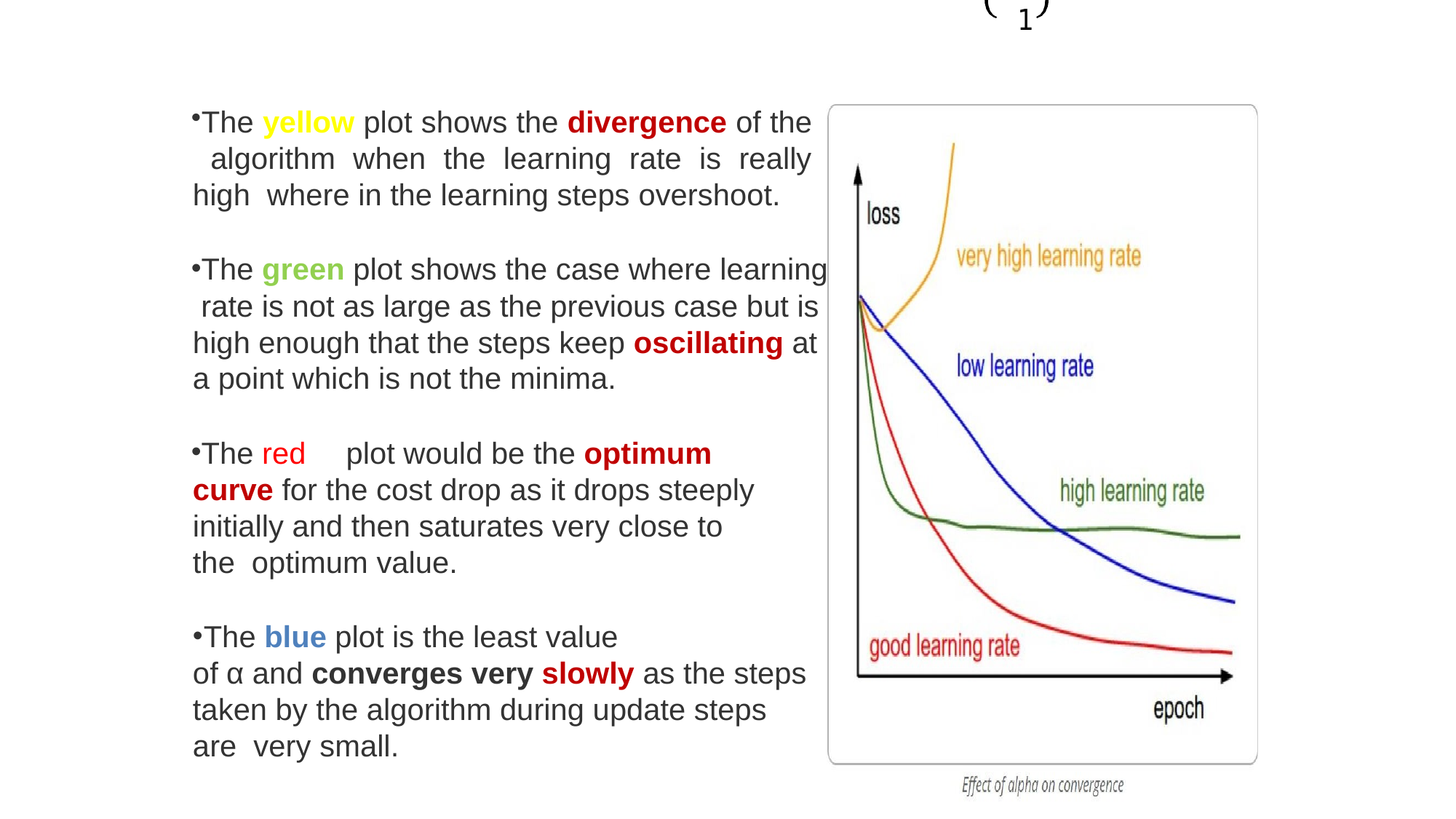

1
The yellow plot shows the divergence of the  algorithm when the learning rate is really high  where in the learning steps overshoot.

The green plot shows the case where learning  rate is not as large as the previous case but is  high enough that the steps keep oscillating at  a point which is not the minima.

The red	plot would be the optimum  curve for the cost drop as it drops steeply  initially and then saturates very close to the  optimum value.

The blue plot is the least value
of α and converges very slowly as the steps  taken by the algorithm during update steps are  very small.